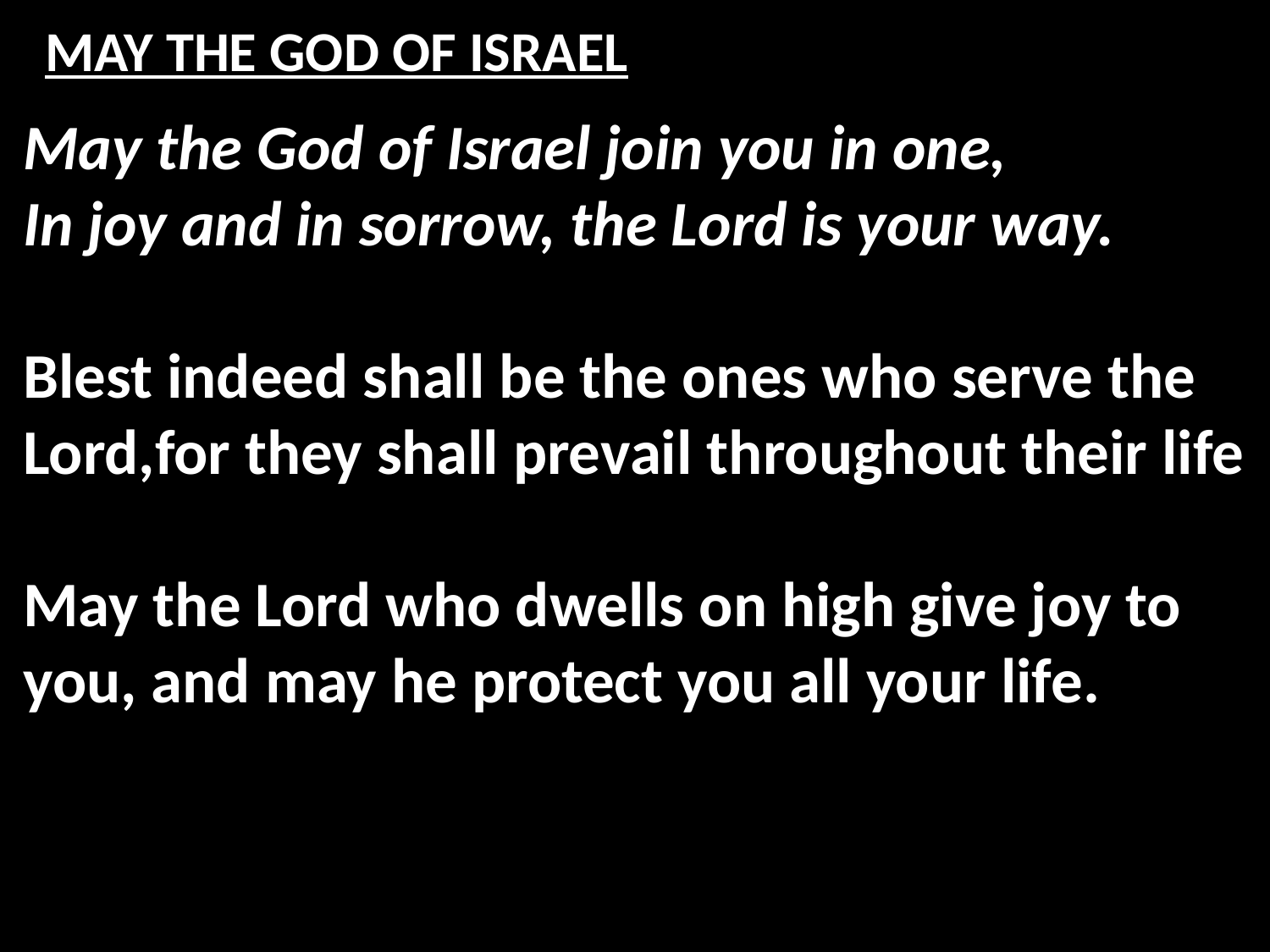

# MAY THE GOD OF ISRAEL
May the God of Israel join you in one,
In joy and in sorrow, the Lord is your way.

Blest indeed shall be the ones who serve the Lord,for they shall prevail throughout their life

May the Lord who dwells on high give joy to you, and may he protect you all your life.